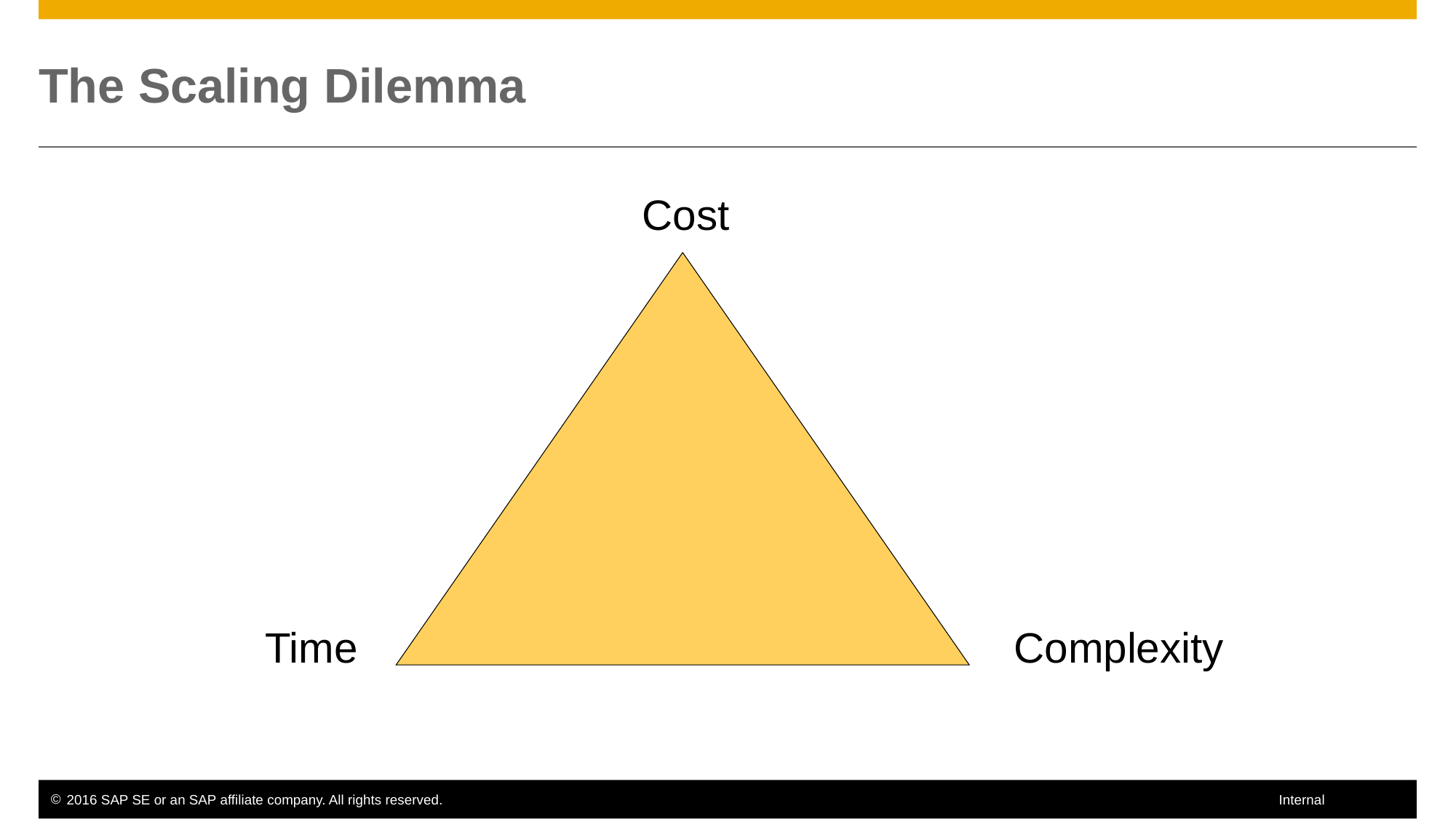

# The Scaling Dilemma
Cost

Time
Complexity